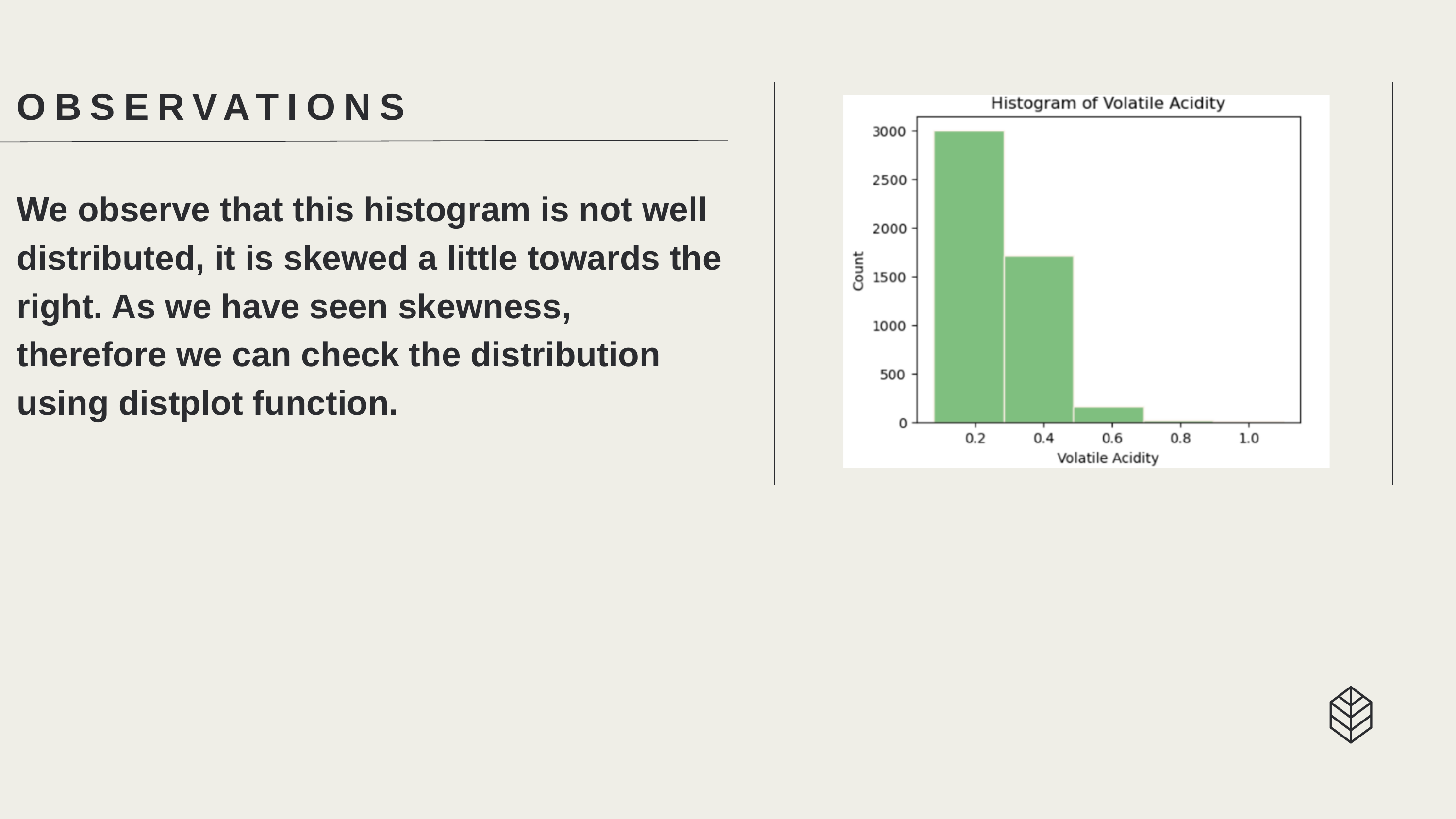

OBSERVATIONS

We observe that this histogram is not well distributed, it is skewed a little towards the right. As we have seen skewness, therefore we can check the distribution using distplot function.